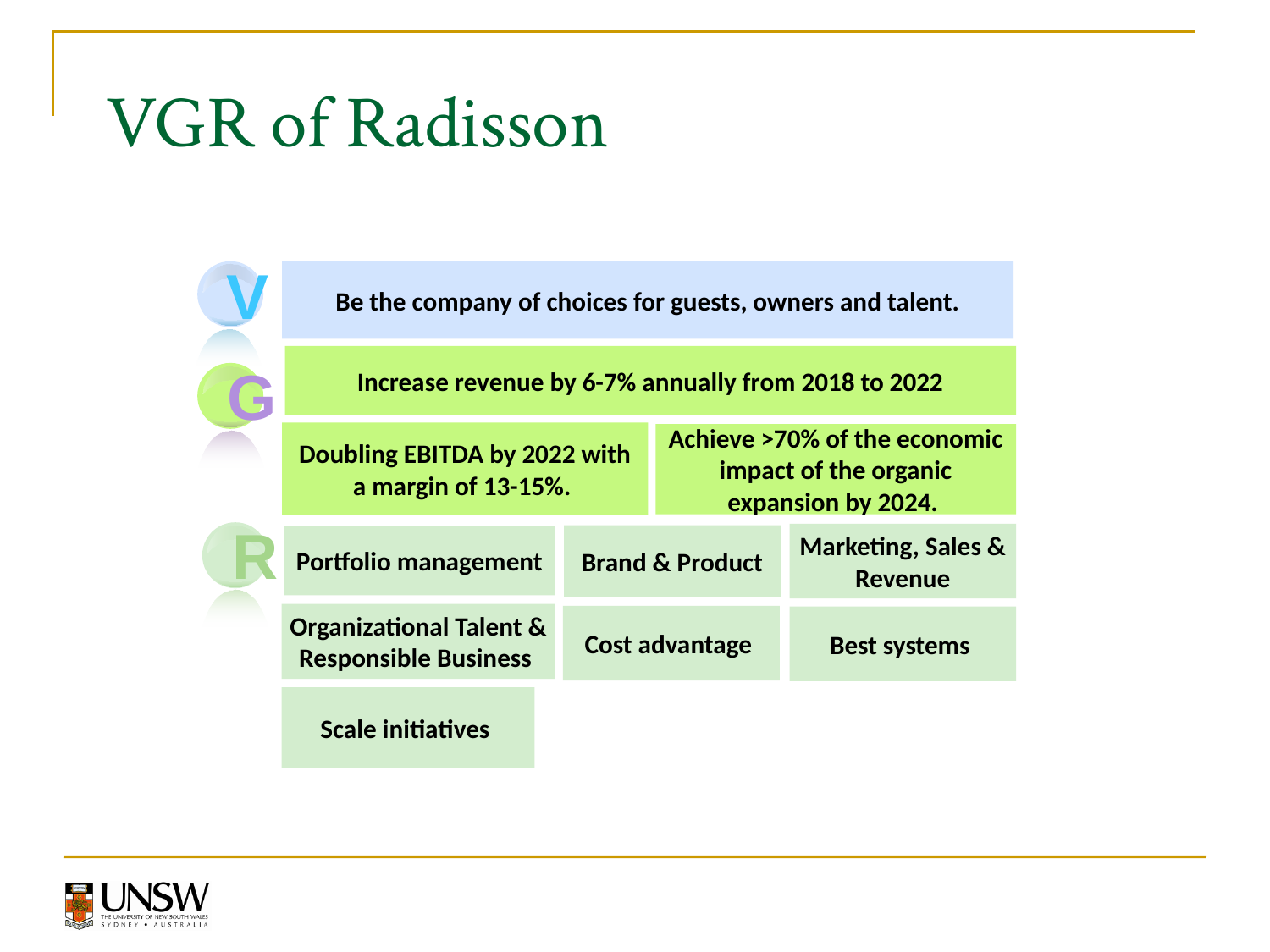

# VGR of Radisson
V

Be the company of choices for guests, owners and talent.

Increase revenue by 6-7% annually from 2018 to 2022
G

Doubling EBITDA by 2022 with a margin of 13-15%.

Achieve >70% of the economic impact of the organic expansion by 2024.
R

Marketing, Sales & Revenue
Brand & Product
Portfolio management

Organizational Talent & Responsible Business
Cost advantage
Best systems
Scale initiatives